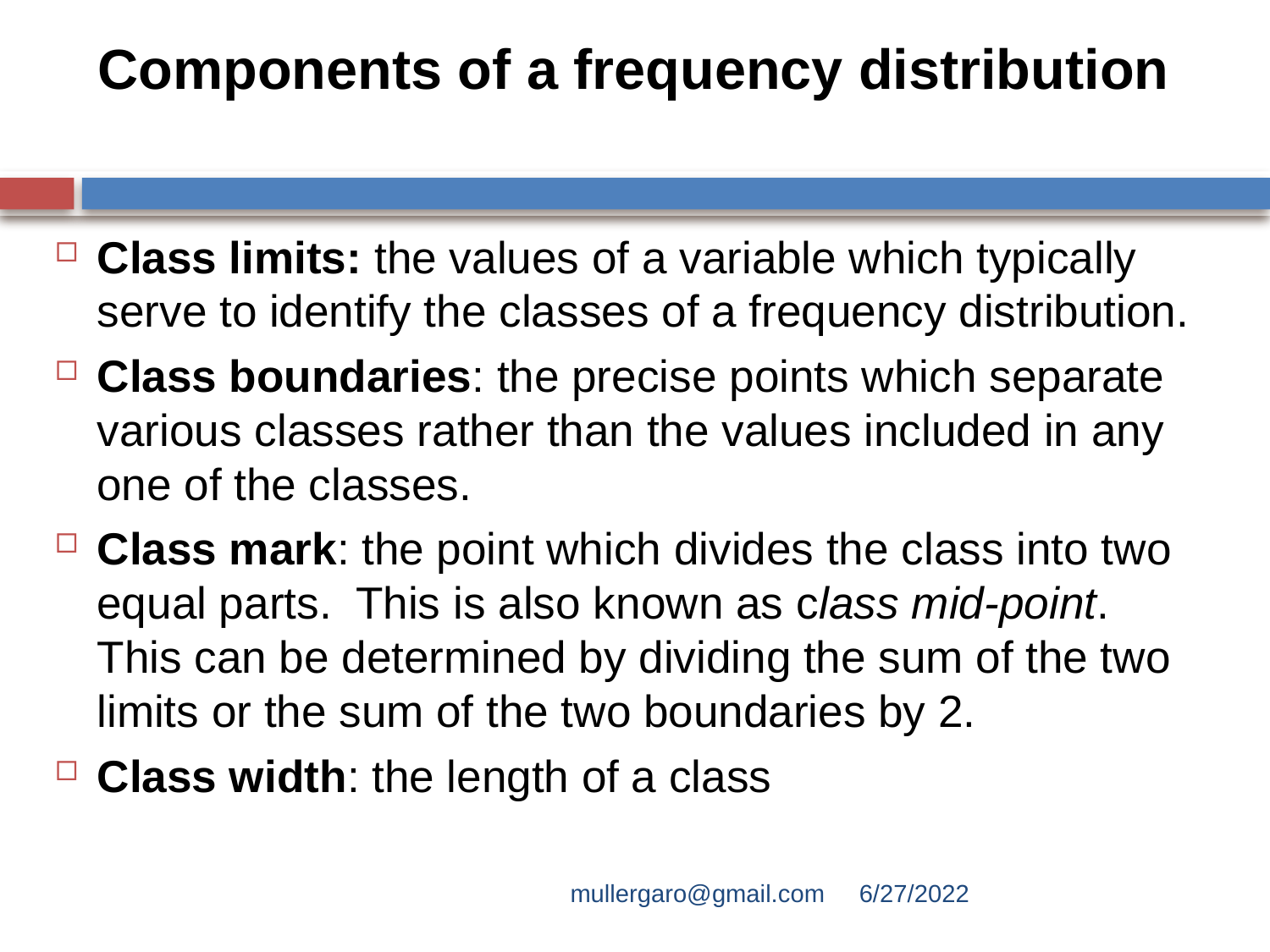

# Components of a frequency distribution
Class limits: the values of a variable which typically serve to identify the classes of a frequency distribution.
Class boundaries: the precise points which separate various classes rather than the values included in any one of the classes.
Class mark: the point which divides the class into two equal parts.  This is also known as class mid-point.  This can be determined by dividing the sum of the two limits or the sum of the two boundaries by 2.
Class width: the length of a class
mullergaro@gmail.com
6/27/2022